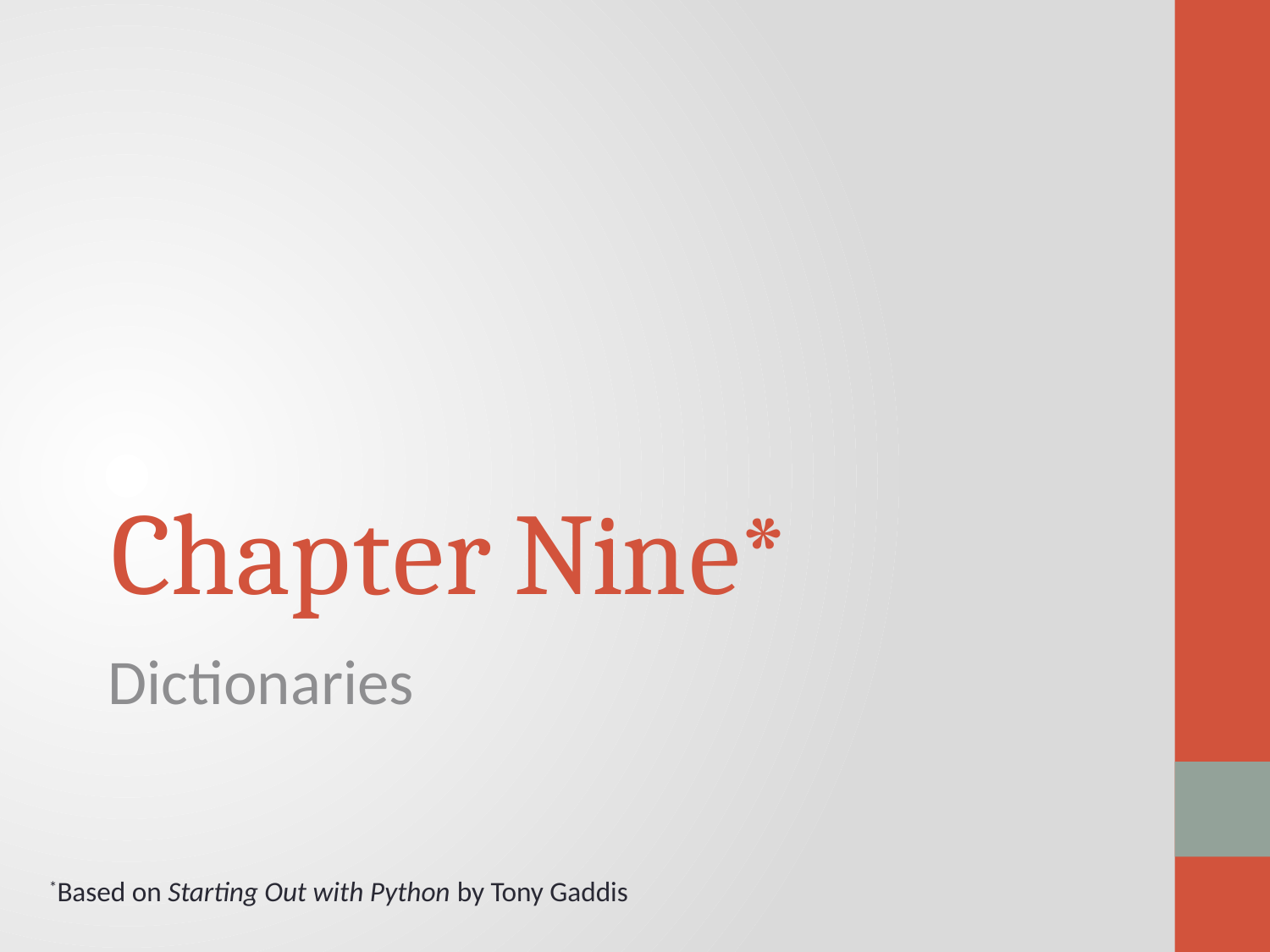

# Chapter Nine*
Dictionaries
*Based on Starting Out with Python by Tony Gaddis